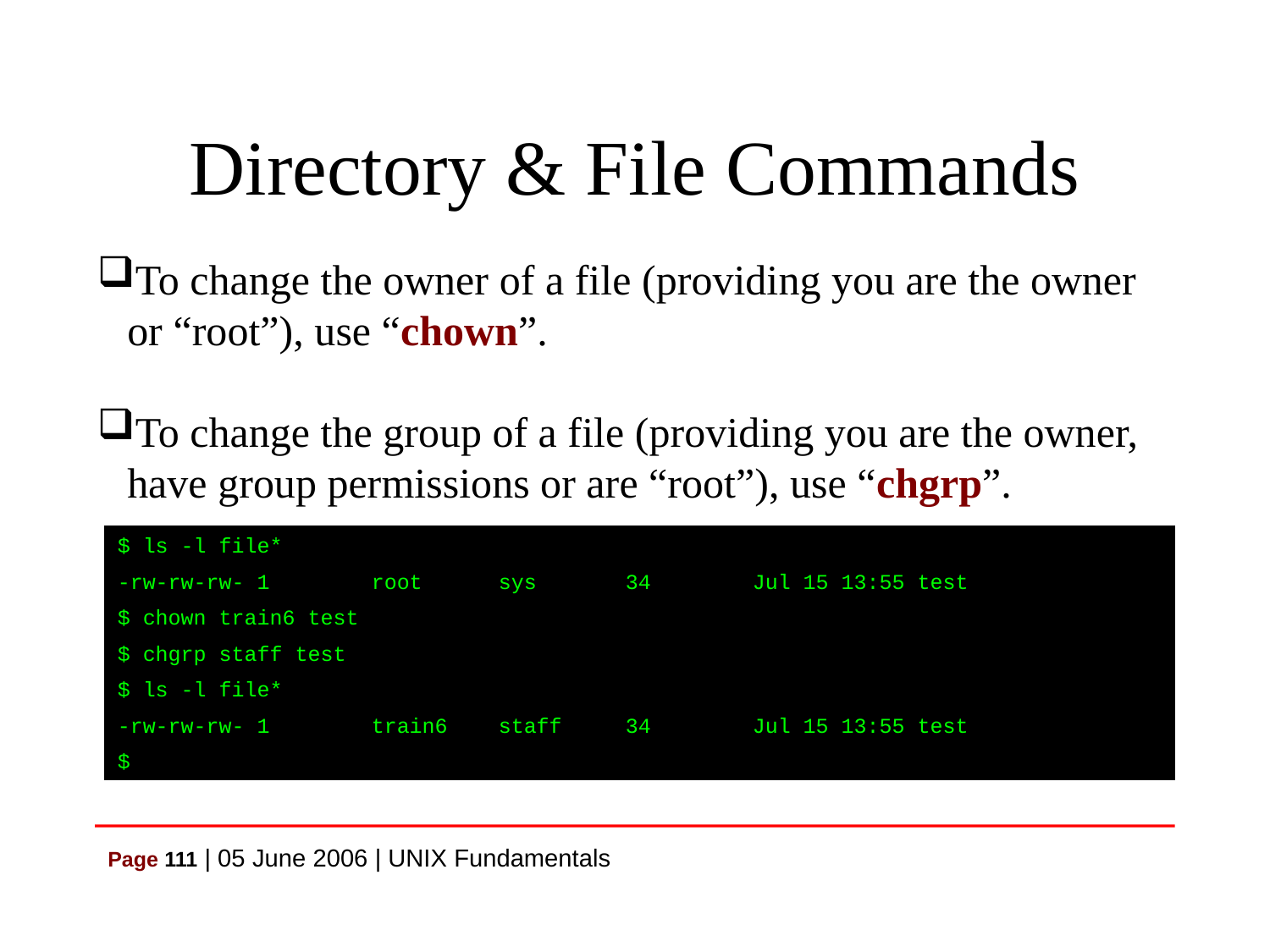

Directory & File Commands
To change the owner of a file (providing you are the owner or “root”), use “chown”.

To change the group of a file (providing you are the owner, have group permissions or are “root”), use “chgrp”.
$ ls -l file*
-rw-rw-rw- 1 	root	sys	34 	Jul 15 13:55 test
$ chown train6 test
$ chgrp staff test
$ ls -l file*
-rw-rw-rw- 1 	train6	staff	34 	Jul 15 13:55 test
$
Page 111 | 05 June 2006 | UNIX Fundamentals